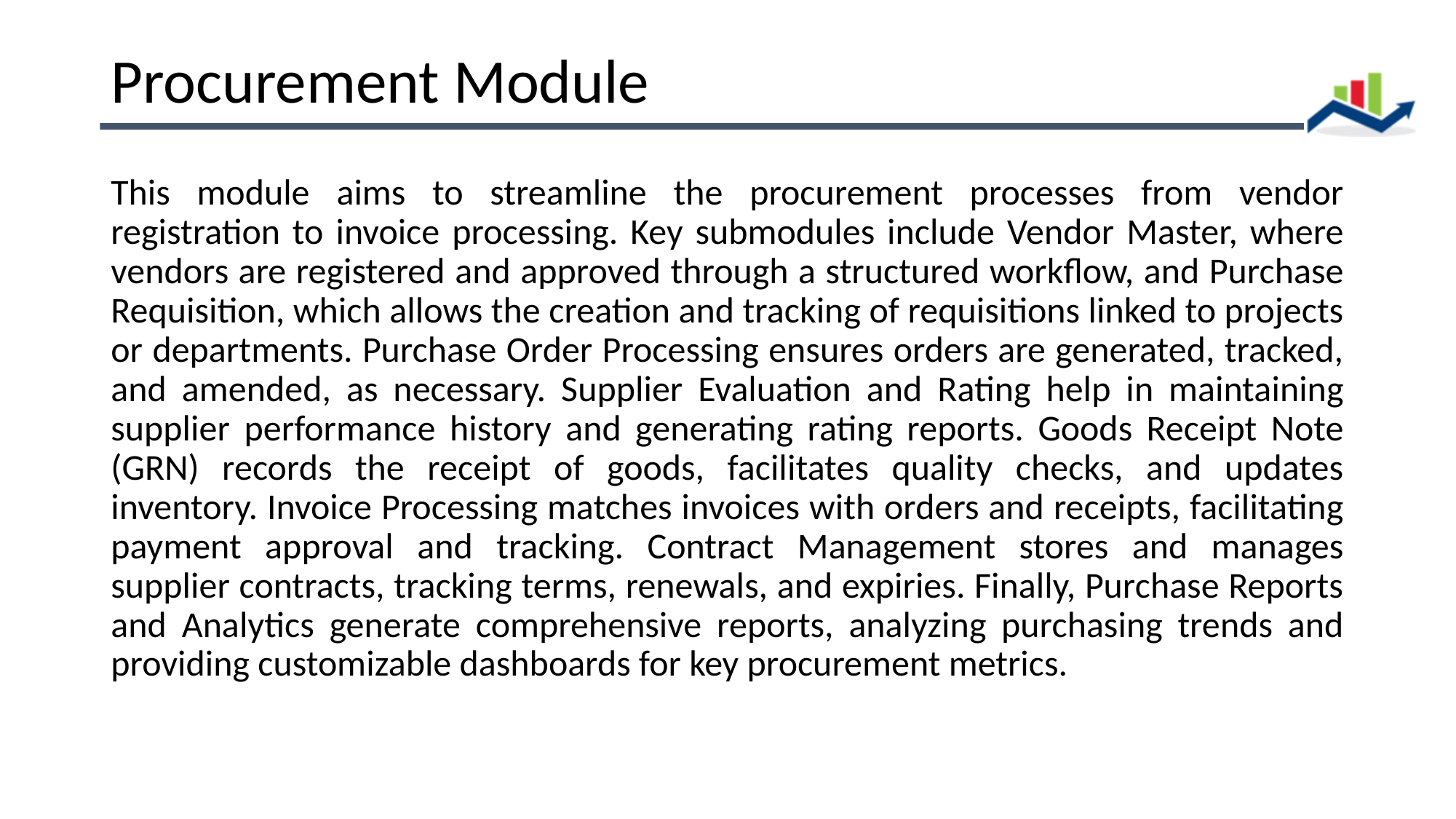

# Procurement Module
This module aims to streamline the procurement processes from vendor registration to invoice processing. Key submodules include Vendor Master, where vendors are registered and approved through a structured workflow, and Purchase Requisition, which allows the creation and tracking of requisitions linked to projects or departments. Purchase Order Processing ensures orders are generated, tracked, and amended, as necessary. Supplier Evaluation and Rating help in maintaining supplier performance history and generating rating reports. Goods Receipt Note (GRN) records the receipt of goods, facilitates quality checks, and updates inventory. Invoice Processing matches invoices with orders and receipts, facilitating payment approval and tracking. Contract Management stores and manages supplier contracts, tracking terms, renewals, and expiries. Finally, Purchase Reports and Analytics generate comprehensive reports, analyzing purchasing trends and providing customizable dashboards for key procurement metrics.